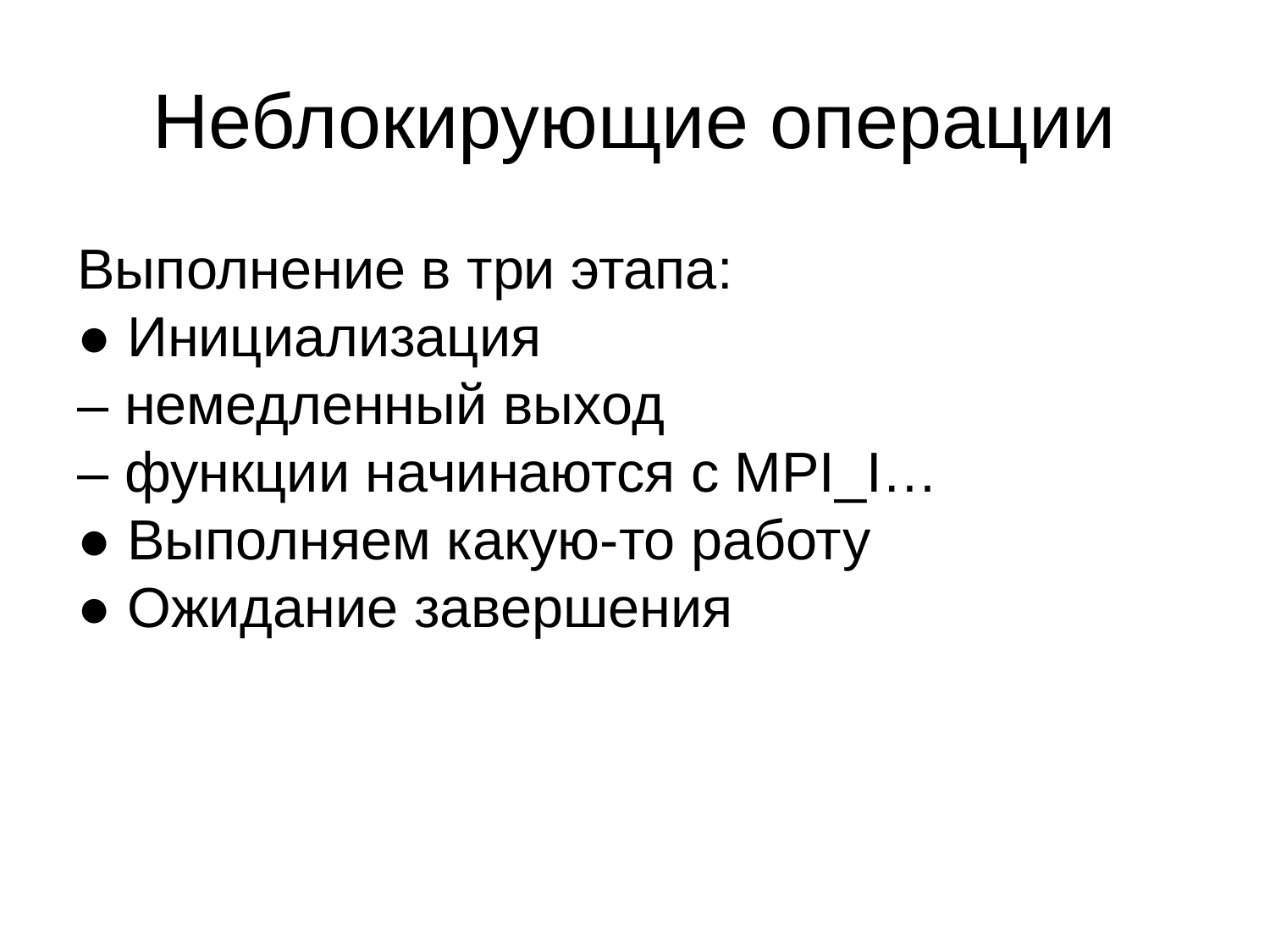

Неблокирующие операции
Выполнение в три этапа:
● Инициализация
– немедленный выход
– функции начинаются с MPI_I…
● Выполняем какую-то работу
● Ожидание завершения